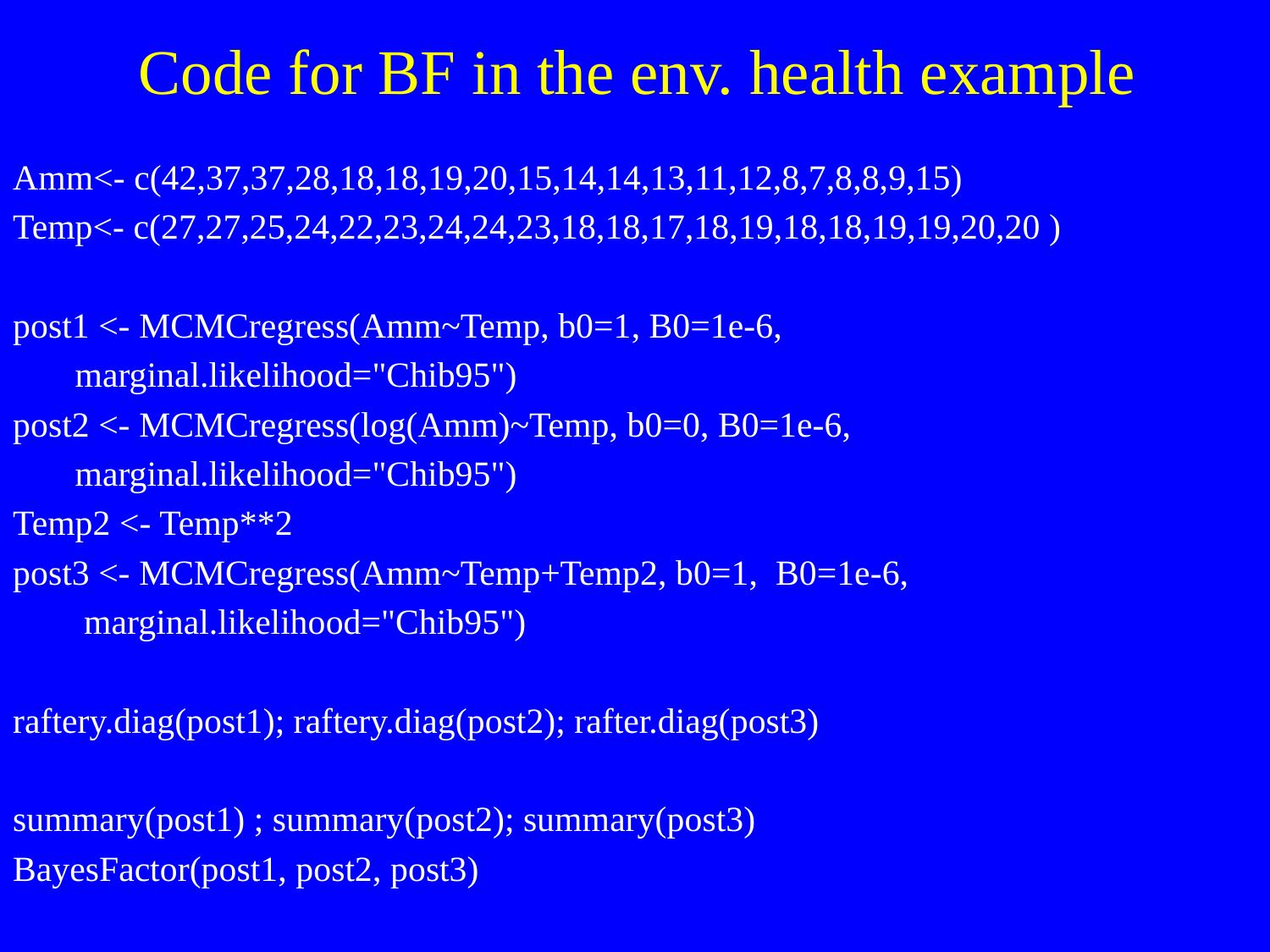

# Code for BF in the env. health example
Amm<- c(42,37,37,28,18,18,19,20,15,14,14,13,11,12,8,7,8,8,9,15)
Temp<- c(27,27,25,24,22,23,24,24,23,18,18,17,18,19,18,18,19,19,20,20 )

post1 <- MCMCregress(Amm~Temp, b0=1, B0=1e-6,
       marginal.likelihood="Chib95")
post2 <- MCMCregress(log(Amm)~Temp, b0=0, B0=1e-6,
       marginal.likelihood="Chib95")
Temp2 <- Temp**2
post3 <- MCMCregress(Amm~Temp+Temp2, b0=1,  B0=1e-6,
        marginal.likelihood="Chib95")

raftery.diag(post1); raftery.diag(post2); rafter.diag(post3)

summary(post1) ; summary(post2); summary(post3)
BayesFactor(post1, post2, post3)